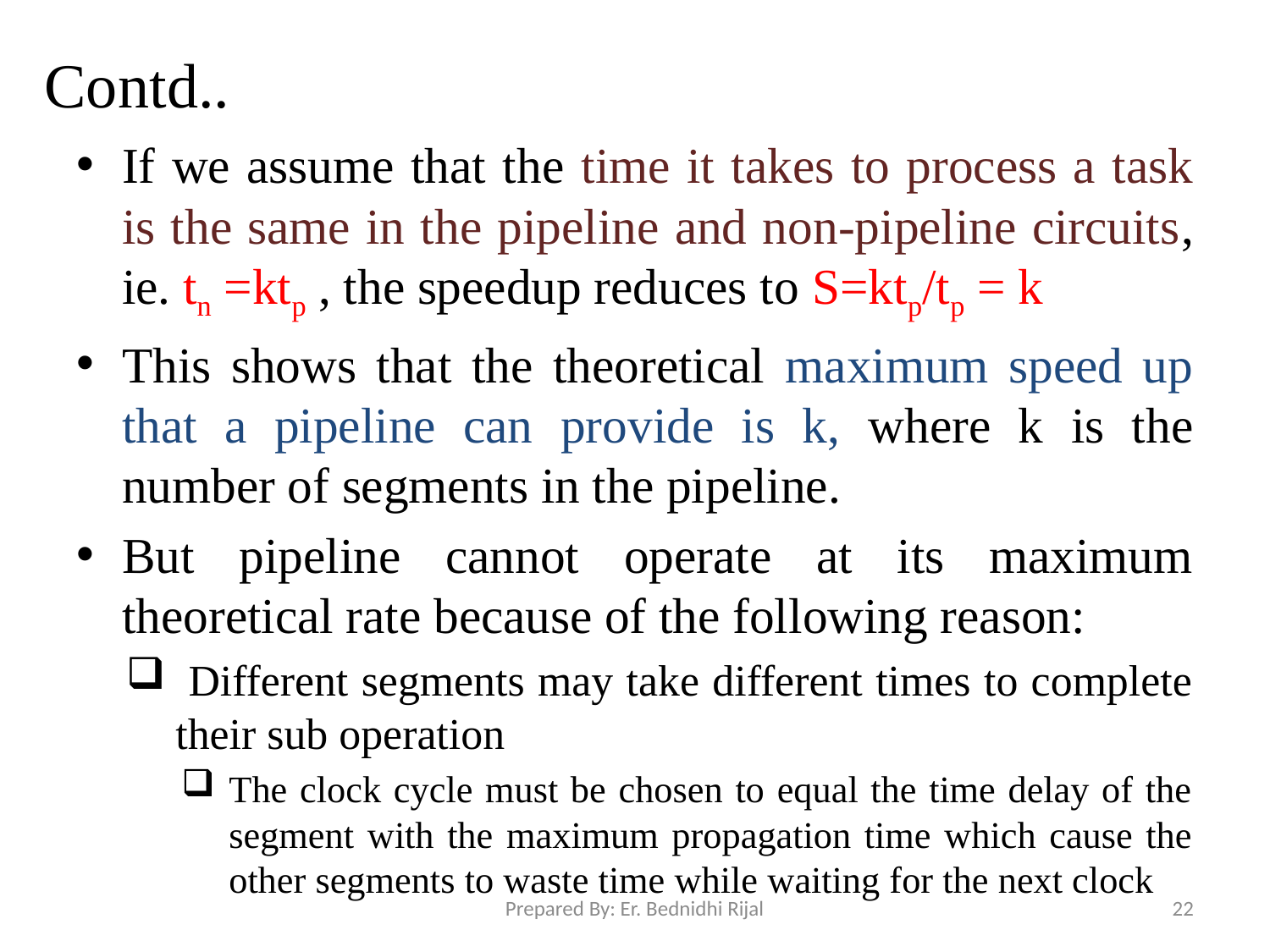

# Contd..
If we assume that the time it takes to process a task is the same in the pipeline and non-pipeline circuits, ie. tn =ktp , the speedup reduces to S=ktp/tp = k
This shows that the theoretical maximum speed up that a pipeline can provide is k, where k is the number of segments in the pipeline.
But pipeline cannot operate at its maximum theoretical rate because of the following reason:
 Different segments may take different times to complete their sub operation
The clock cycle must be chosen to equal the time delay of the segment with the maximum propagation time which cause the other segments to waste time while waiting for the next clock

Prepared By: Er. Bednidhi Rijal
22